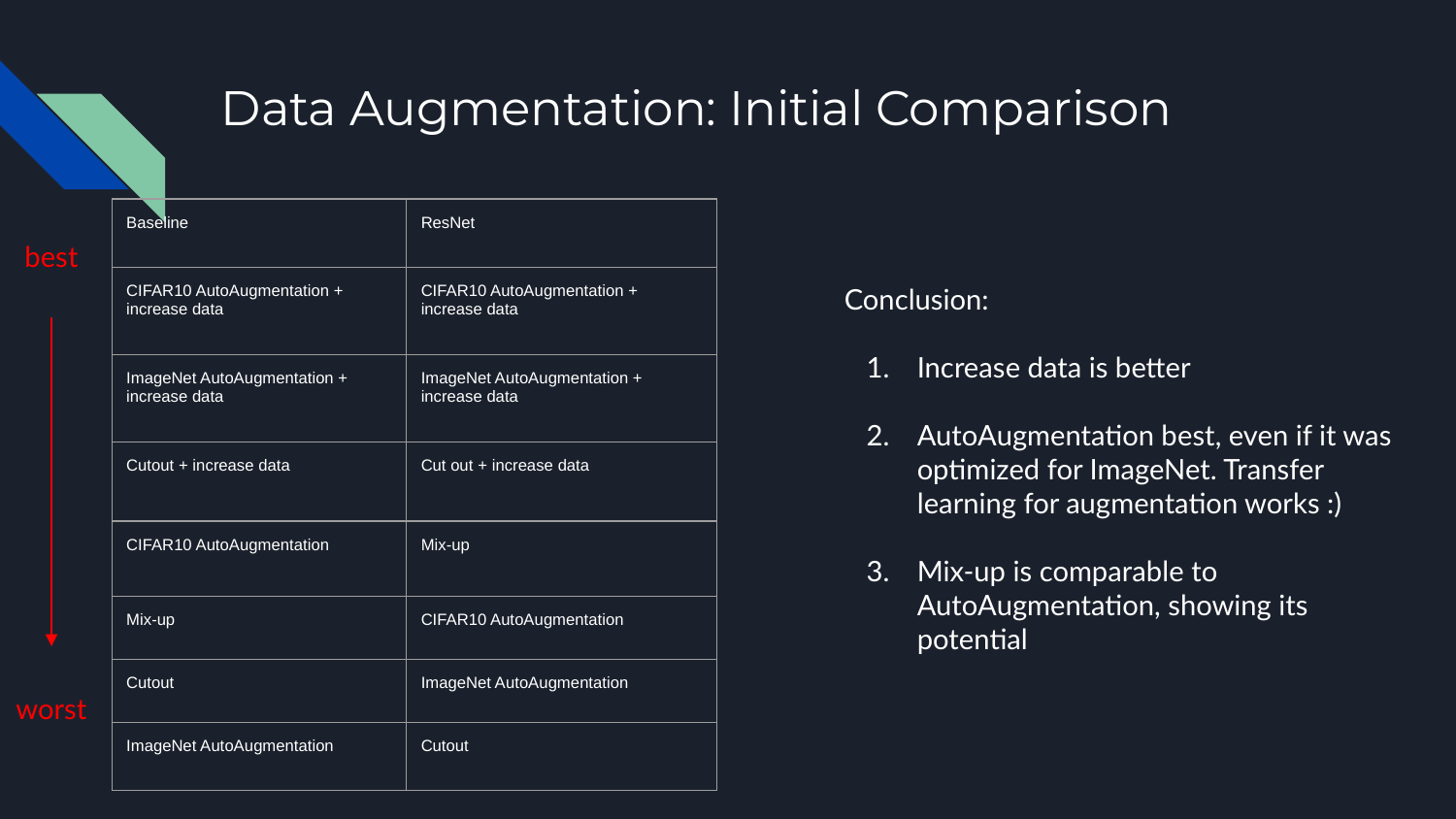

# Data Augmentation: Initial Comparison
| Baseline | ResNet |
| --- | --- |
| CIFAR10 AutoAugmentation + increase data | CIFAR10 AutoAugmentation + increase data |
| ImageNet AutoAugmentation + increase data | ImageNet AutoAugmentation + increase data |
| Cutout + increase data | Cut out + increase data |
| CIFAR10 AutoAugmentation | Mix-up |
| Mix-up | CIFAR10 AutoAugmentation |
| Cutout | ImageNet AutoAugmentation |
| ImageNet AutoAugmentation | Cutout |
best
Conclusion:

Increase data is better

AutoAugmentation best, even if it was optimized for ImageNet. Transfer learning for augmentation works :)

Mix-up is comparable to AutoAugmentation, showing its potential

worst